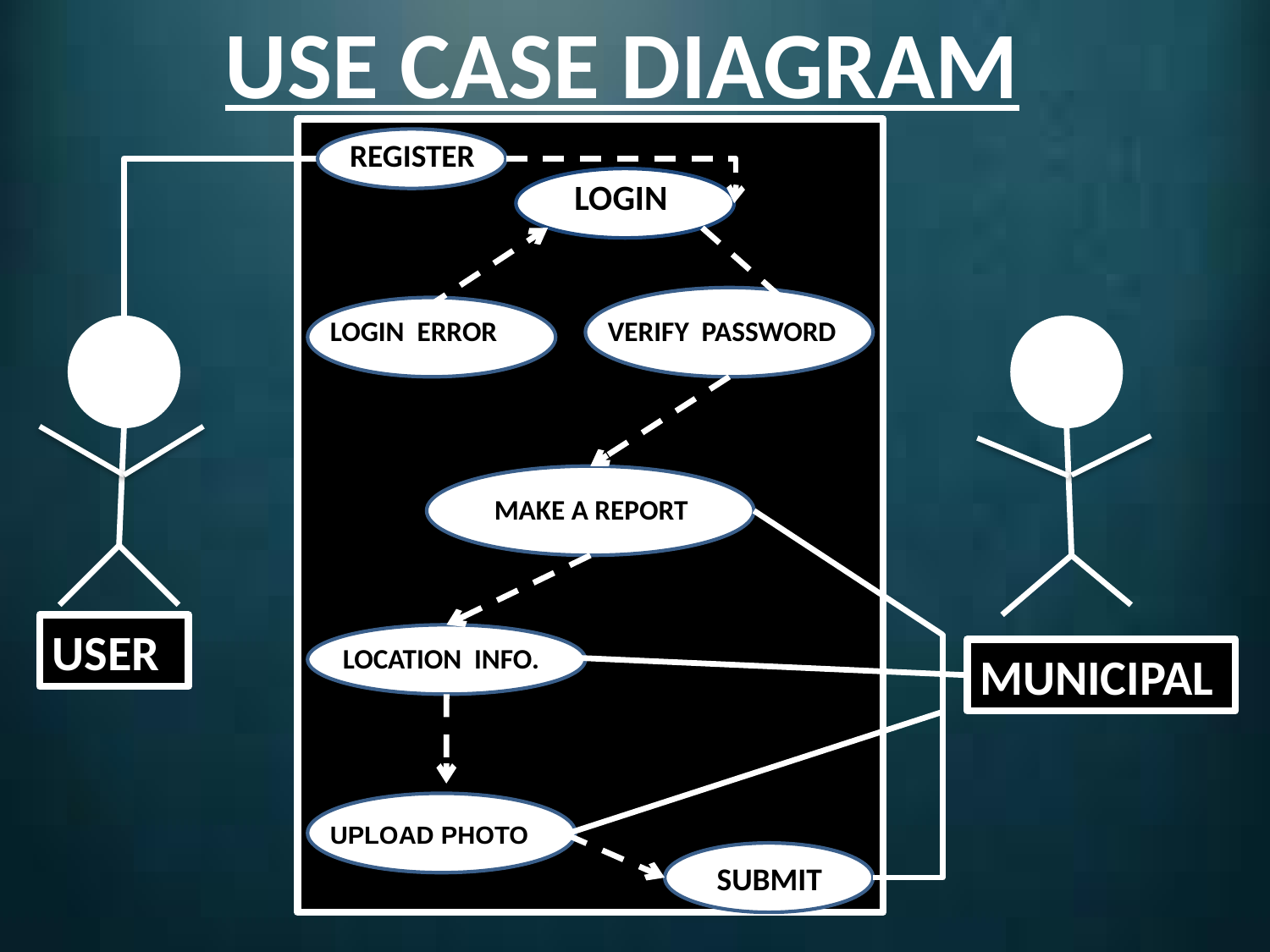

USE CASE DIAGRAM

REGISTER

  LOGIN

LOGIN  ERROR
VERIFY  PASSWORD

    MAKE A REPORT
USER

  LOCATION  INFO.
MUNICIPAL

UPLOAD PHOTO

SUBMIT